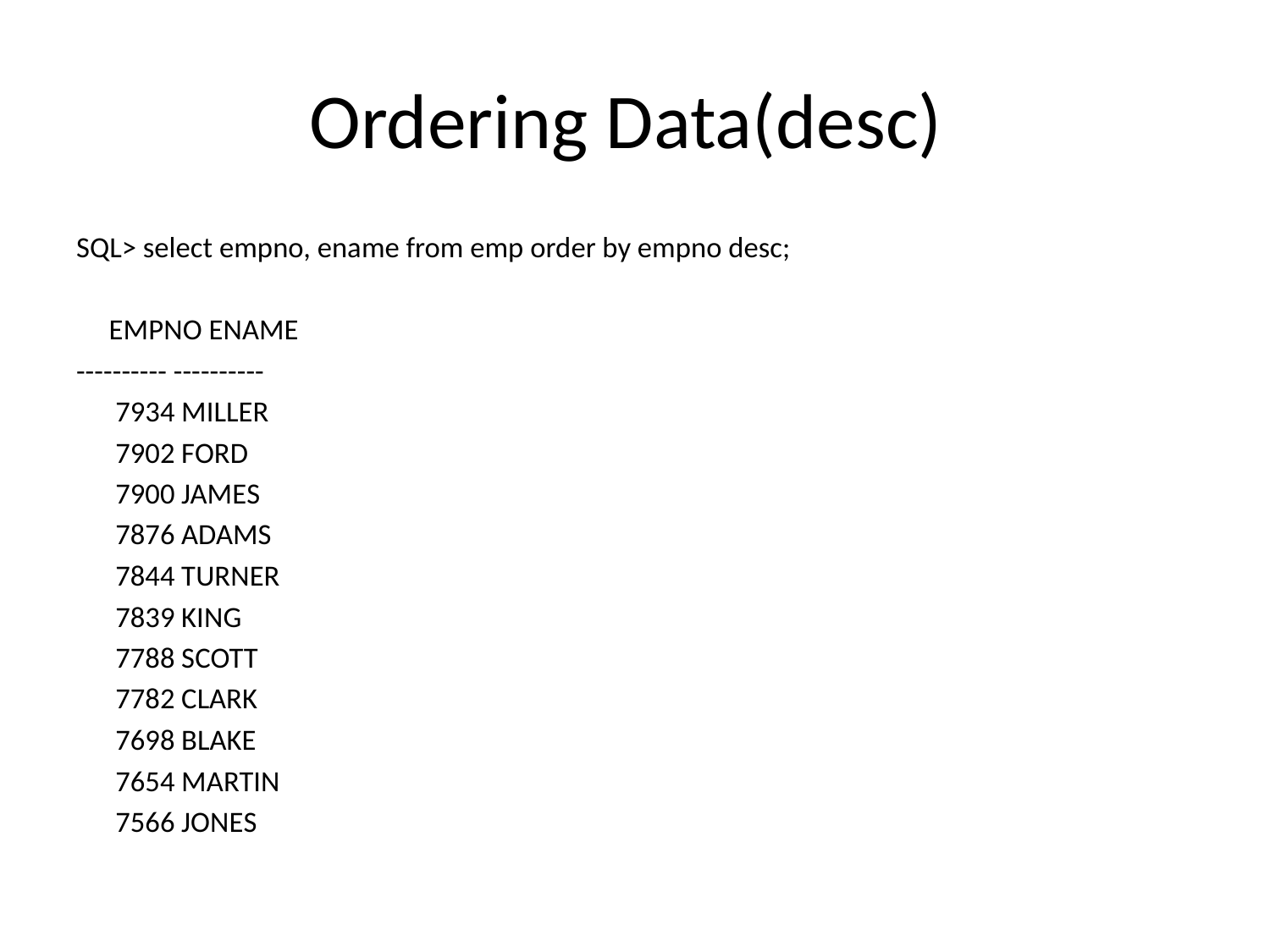

# Ordering Data(desc)
SQL> select empno, ename from emp order by empno desc;

     EMPNO ENAME
---------- ----------
      7934 MILLER
      7902 FORD
      7900 JAMES
      7876 ADAMS
      7844 TURNER
      7839 KING
      7788 SCOTT
      7782 CLARK
      7698 BLAKE
      7654 MARTIN
      7566 JONES